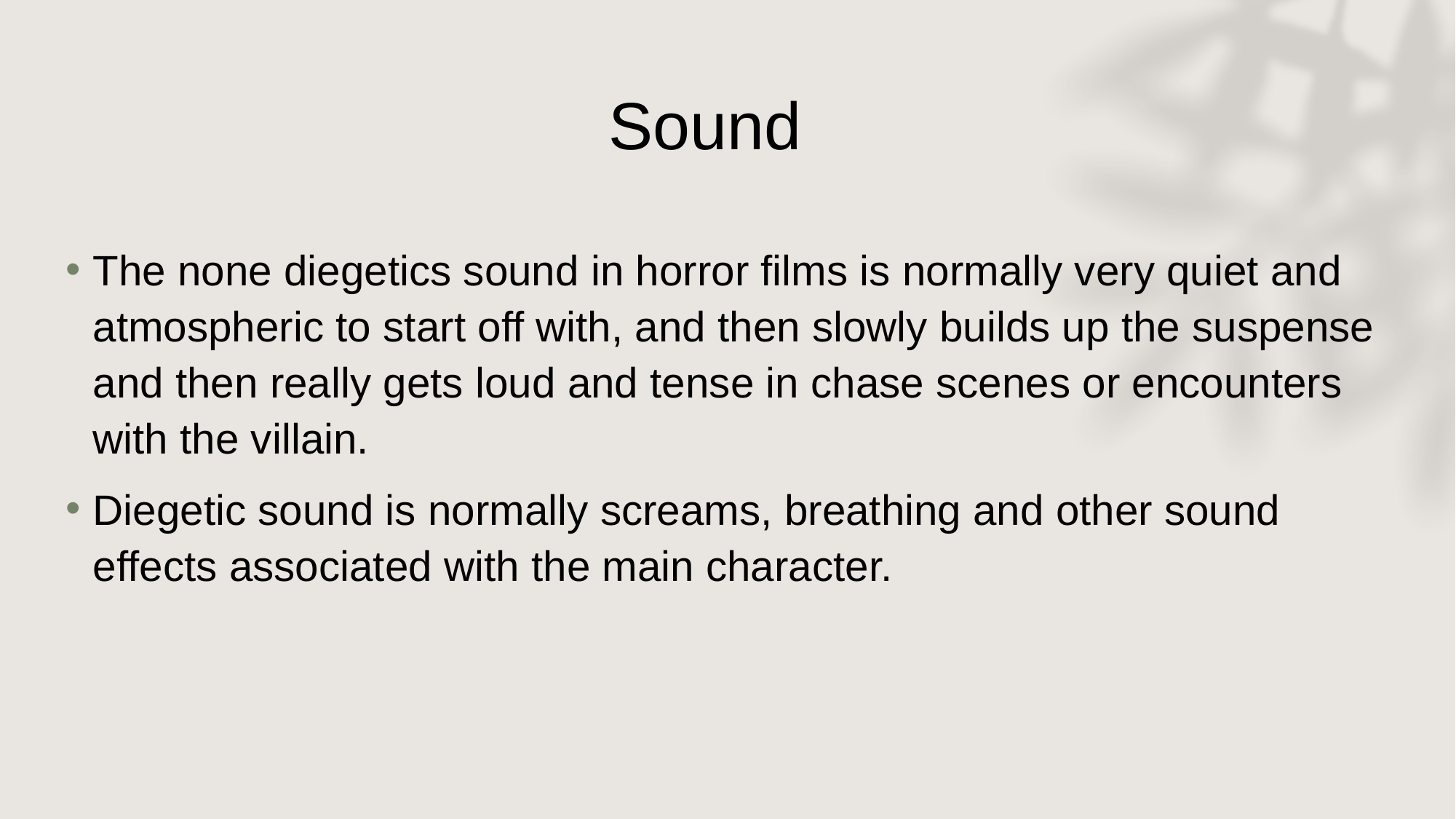

# Sound
The none diegetics sound in horror films is normally very quiet and atmospheric to start off with, and then slowly builds up the suspense and then really gets loud and tense in chase scenes or encounters with the villain.
Diegetic sound is normally screams, breathing and other sound effects associated with the main character.